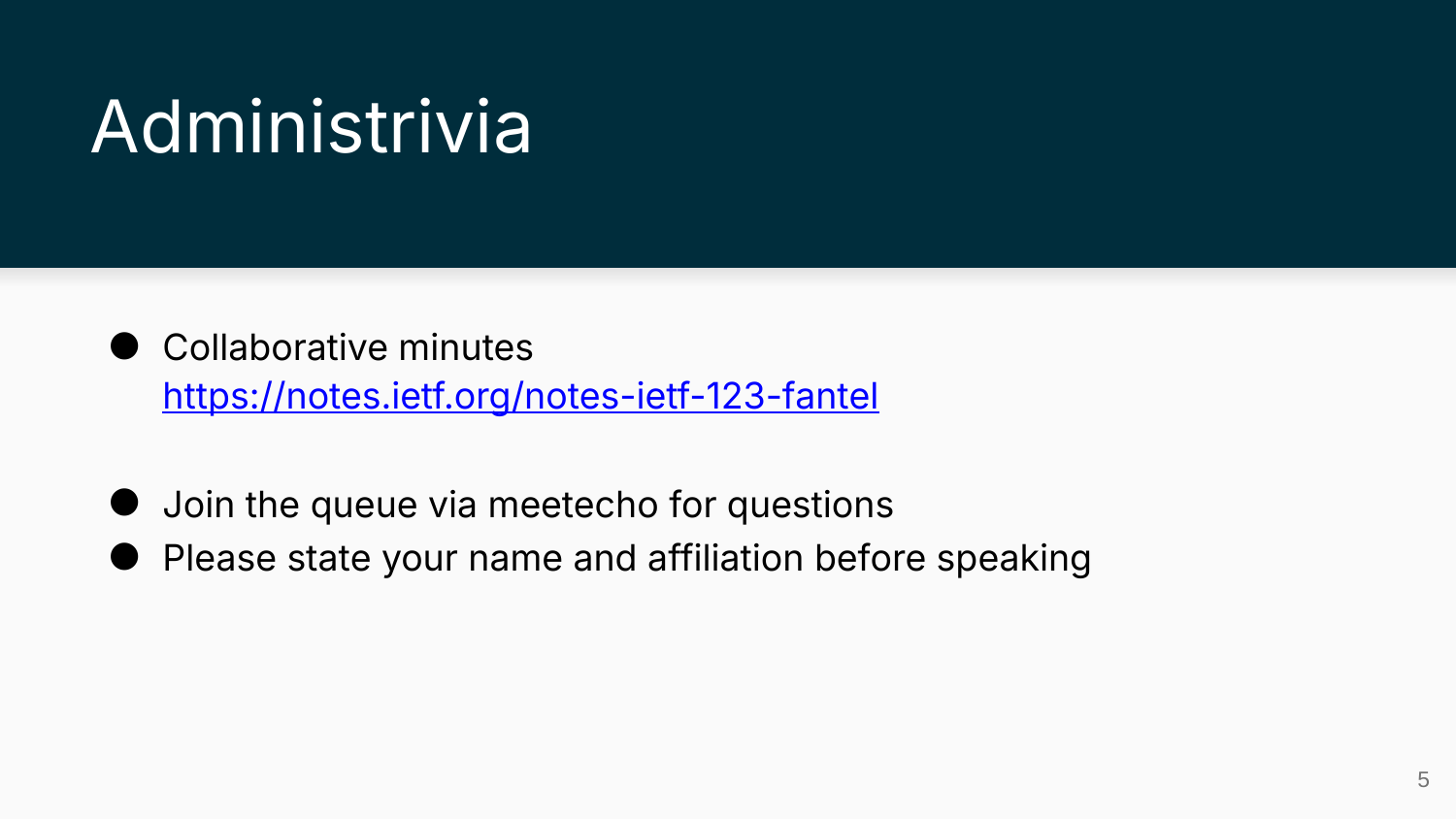

# Administrivia

Collaborative minutes
https://notes.ietf.org/notes-ietf-123-fantel

Join the queue via meetecho for questions
Please state your name and affiliation before speaking
5